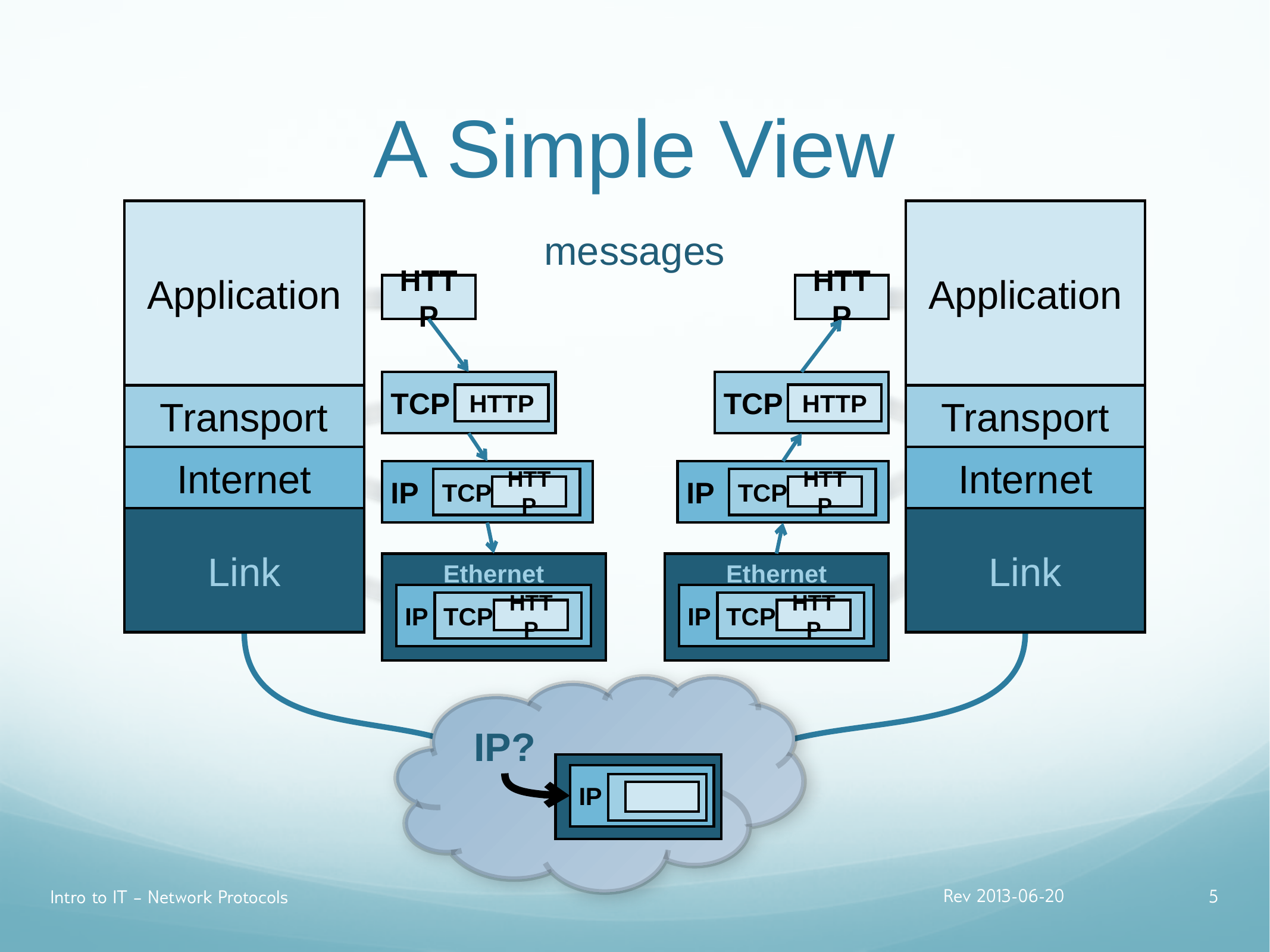

# A Simple View
Application
Transport
Internet
Link
Application
Transport
Internet
Link
messages
HTTP
HTTP

TCP
HTTP
TCP
HTTP

IP
TCP
HTTP
IP
TCP
HTTP

Ethernet
IP
TCP
HTTP
Ethernet
IP
TCP
HTTP

IP?

IP